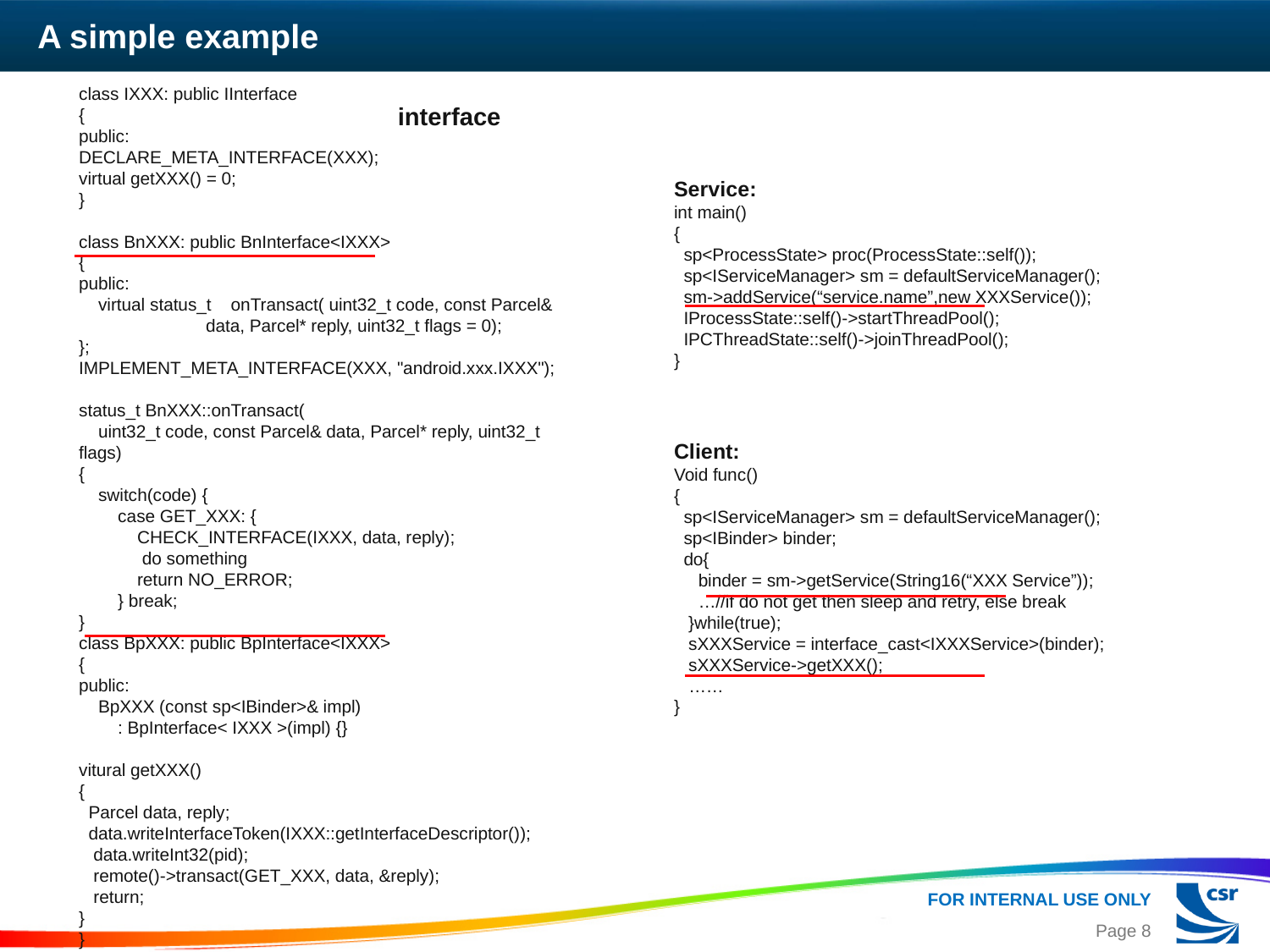

# A simple example
class IXXX: public IInterface
{
public:
DECLARE_META_INTERFACE(XXX);
virtual getXXX() = 0;
}

class BnXXX: public BnInterface<IXXX>
{
public:
    virtual status_t    onTransact( uint32_t code, const Parcel& 	data, Parcel* reply, uint32_t flags = 0);
};
IMPLEMENT_META_INTERFACE(XXX, "android.xxx.IXXX");

status_t BnXXX::onTransact(
    uint32_t code, const Parcel& data, Parcel* reply, uint32_t flags)
{
    switch(code) {
        case GET_XXX: {
            CHECK_INTERFACE(IXXX, data, reply);
             do something
            return NO_ERROR;
        } break;
}
class BpXXX: public BpInterface<IXXX>
{
public:
    BpXXX (const sp<IBinder>& impl)
        : BpInterface< IXXX >(impl) {}

vitural getXXX()
{
  Parcel data, reply;
  data.writeInterfaceToken(IXXX::getInterfaceDescriptor());
   data.writeInt32(pid);
   remote()->transact(GET_XXX, data, &reply);
   return;
}
}

interface

Service:
int main()
{
  sp<ProcessState> proc(ProcessState::self());
  sp<IServiceManager> sm = defaultServiceManager();
  sm->addService(“service.name”,new XXXService());
  IProcessState::self()->startThreadPool();
  IPCThreadState::self()->joinThreadPool();
}

Client:
Void func()
{
  sp<IServiceManager> sm = defaultServiceManager();
  sp<IBinder> binder;
  do{
     binder = sm->getService(String16(“XXX Service”));
     …//if do not get then sleep and retry, else break
   }while(true);
   sXXXService = interface_cast<IXXXService>(binder);
   sXXXService->getXXX();
   ……
}

Page 8